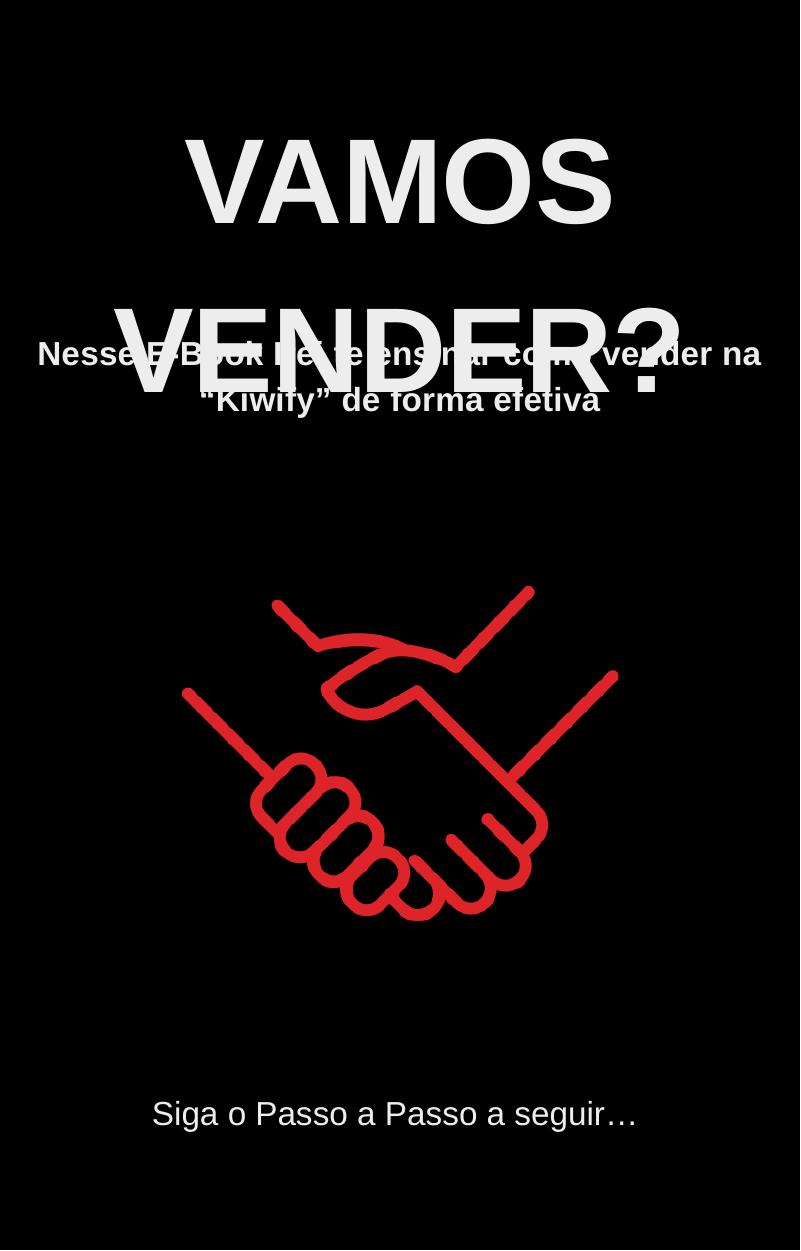

VAMOS VENDER?
Nesse E-Book Irei te ensinar como vender na “Kiwify” de forma efetiva

Siga o Passo a Passo a seguir…